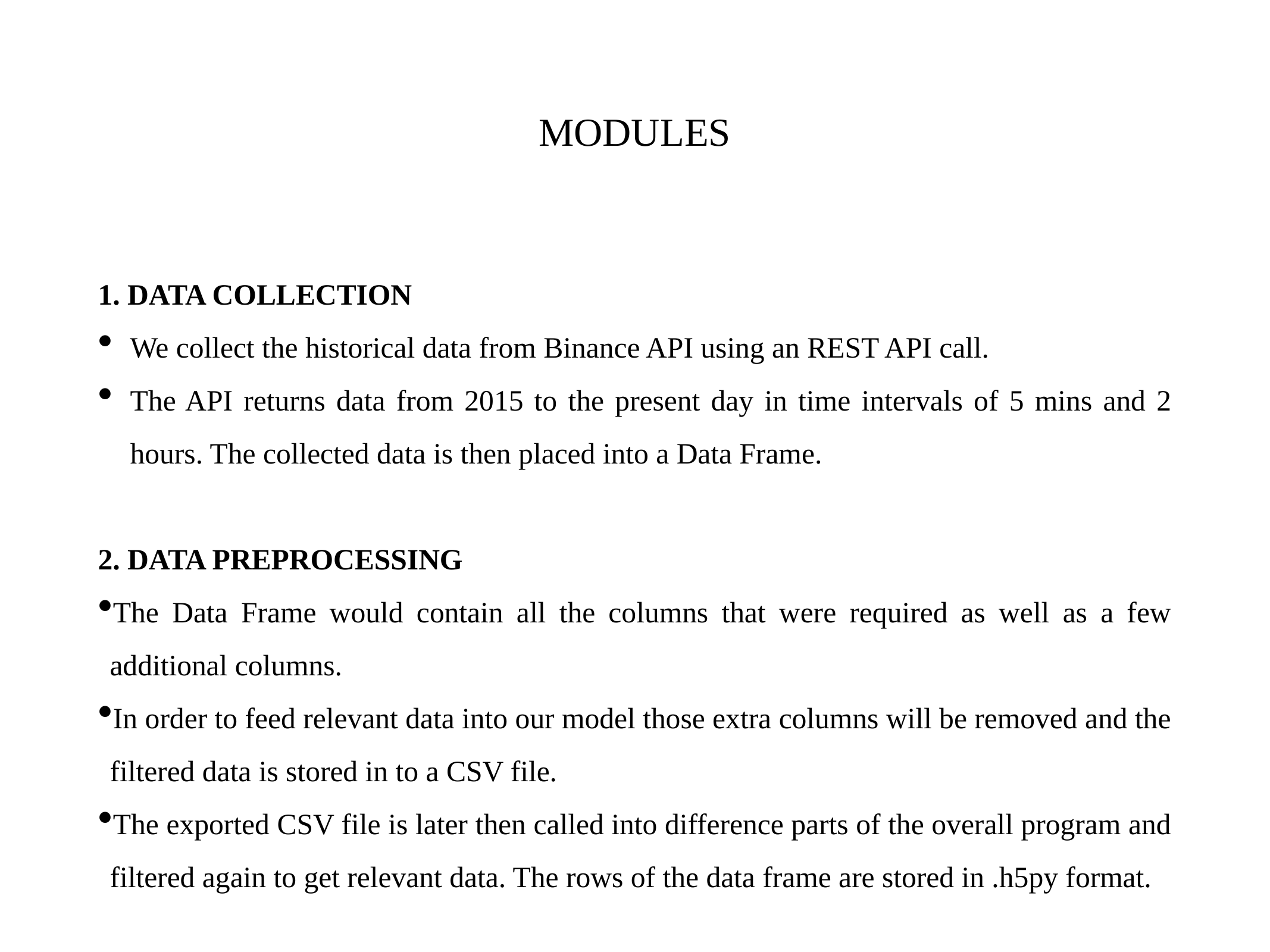

# MODULES
1. DATA COLLECTION
We collect the historical data from Binance API using an REST API call.
The API returns data from 2015 to the present day in time intervals of 5 mins and 2 hours. The collected data is then placed into a Data Frame.

2. DATA PREPROCESSING
The Data Frame would contain all the columns that were required as well as a few additional columns.
In order to feed relevant data into our model those extra columns will be removed and the filtered data is stored in to a CSV file.
The exported CSV file is later then called into difference parts of the overall program and filtered again to get relevant data. The rows of the data frame are stored in .h5py format.